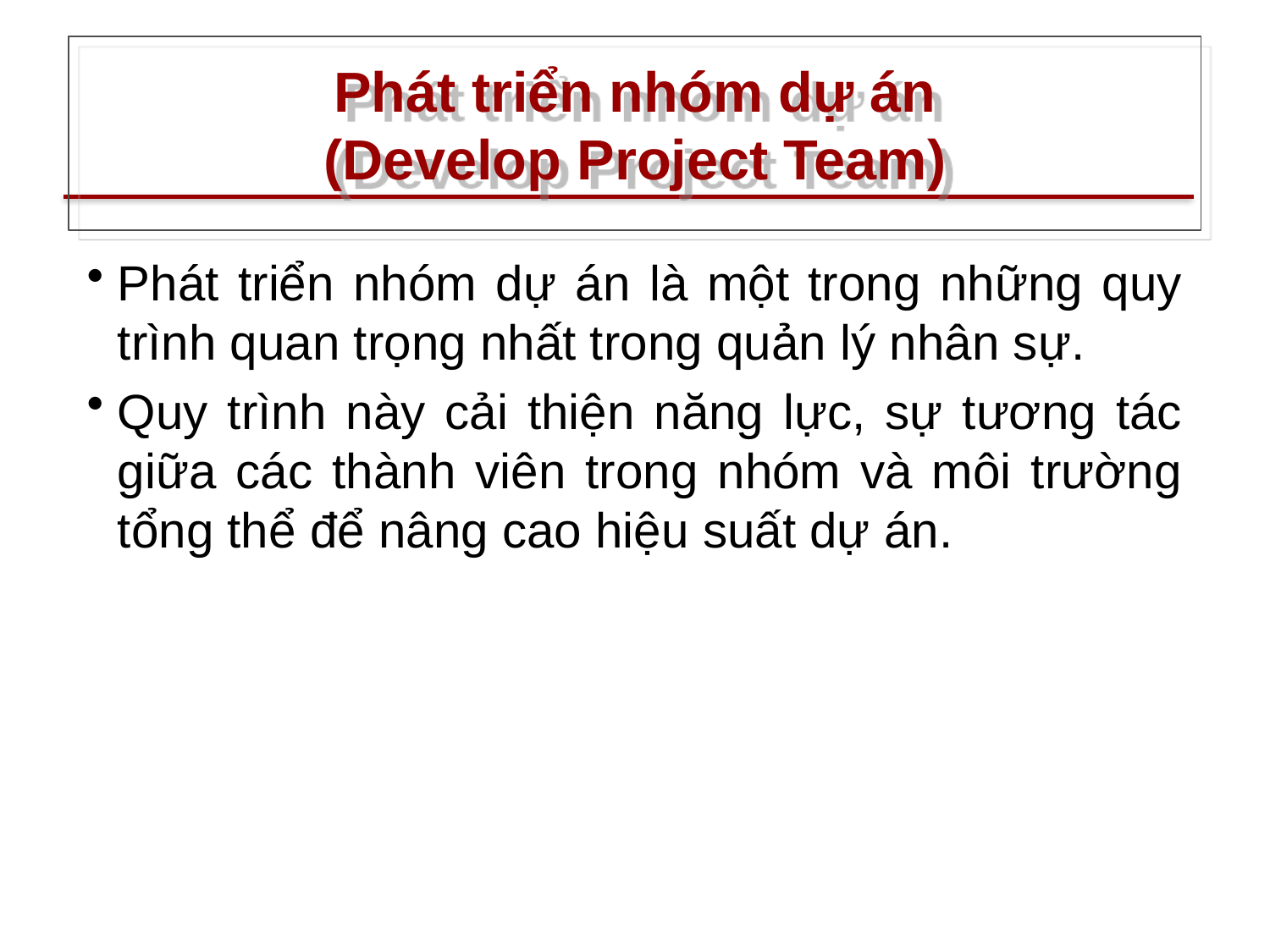

# Phát triển nhóm dự án (Develop Project Team)
Phát triển nhóm dự án là một trong những quy trình quan trọng nhất trong quản lý nhân sự.
Quy trình này cải thiện năng lực, sự tương tác giữa các thành viên trong nhóm và môi trường tổng thể để nâng cao hiệu suất dự án.